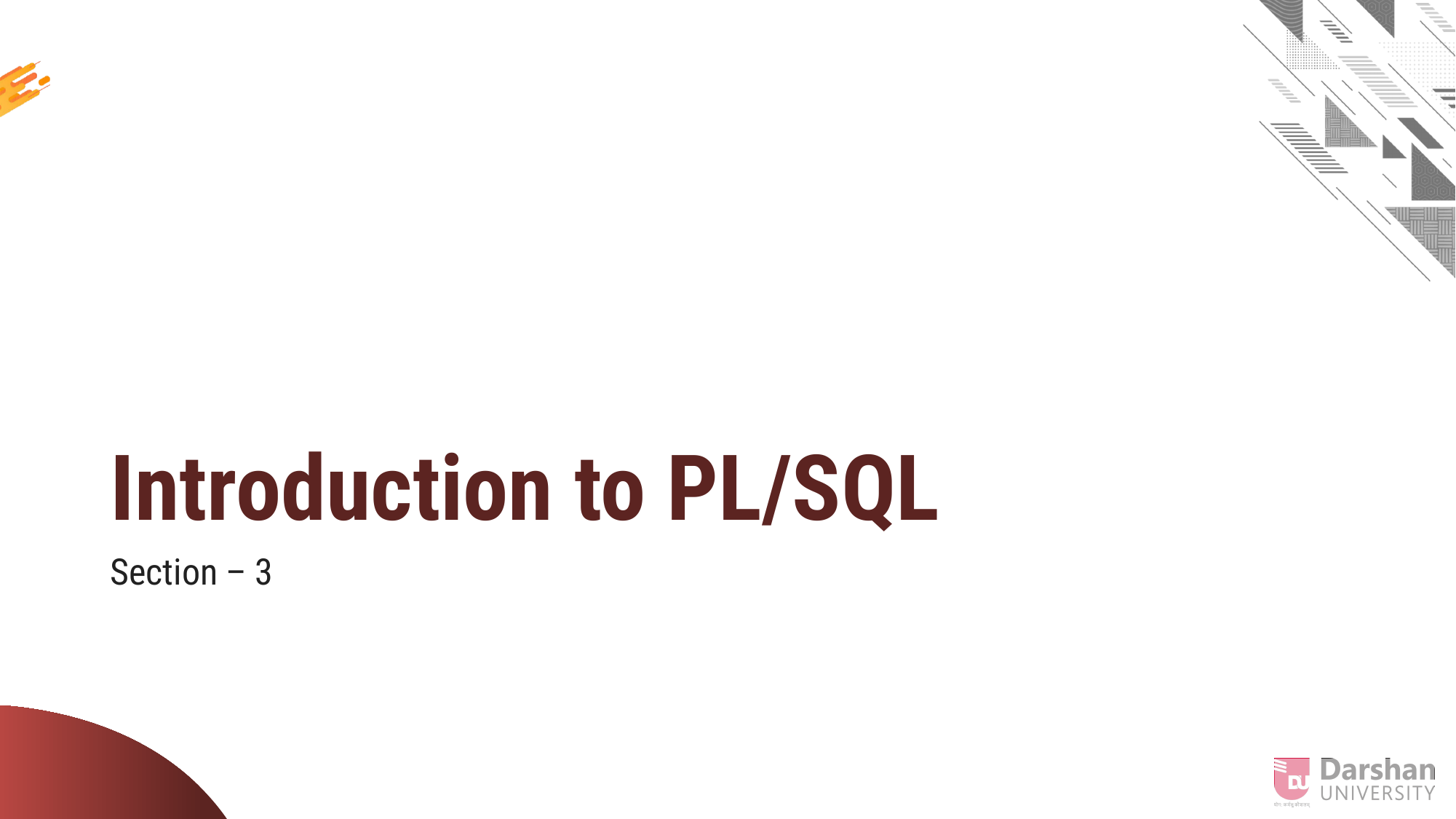

# Introduction to PL/SQL
Section – 3